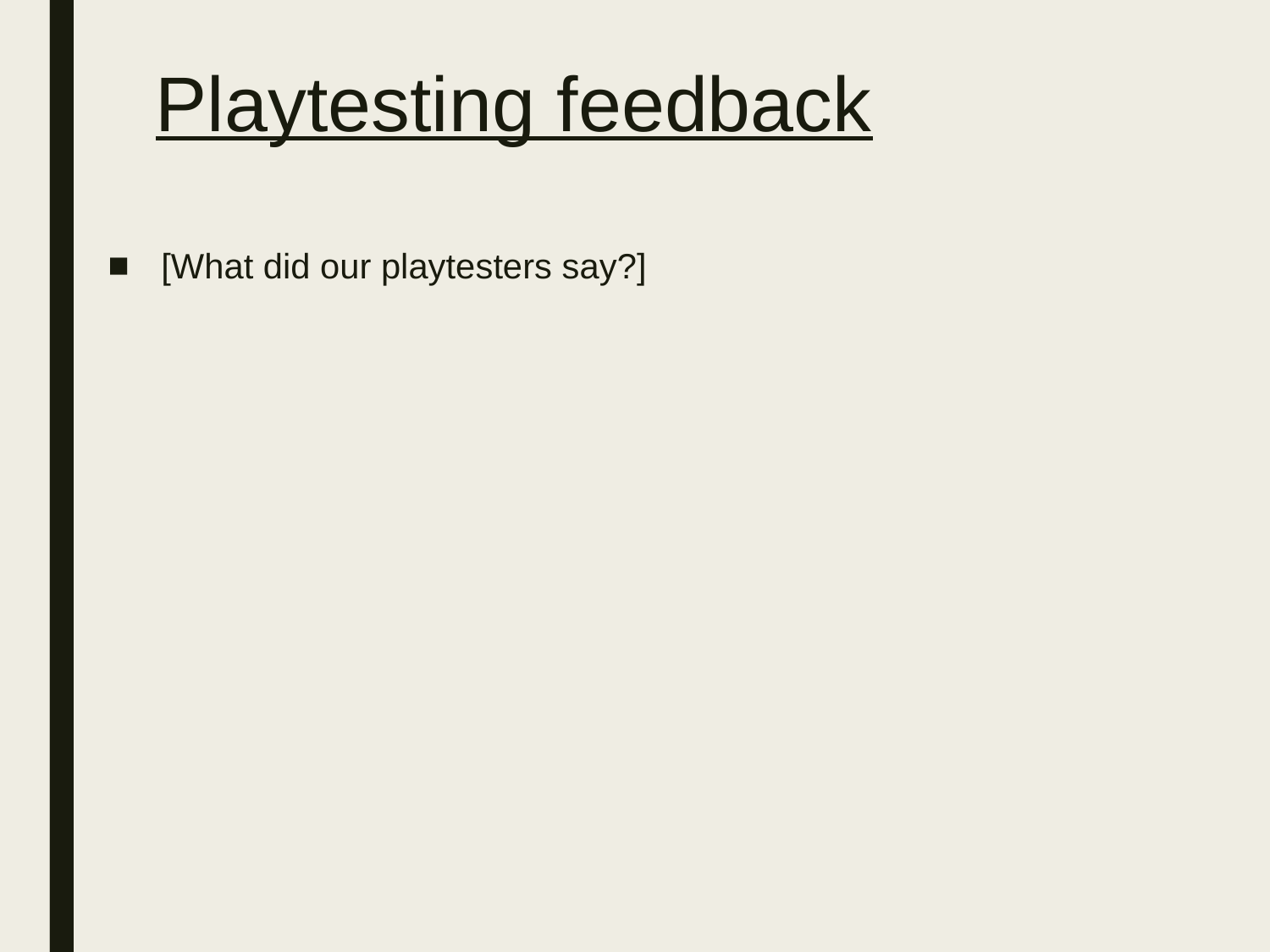

# Playtesting feedback
[What did our playtesters say?]